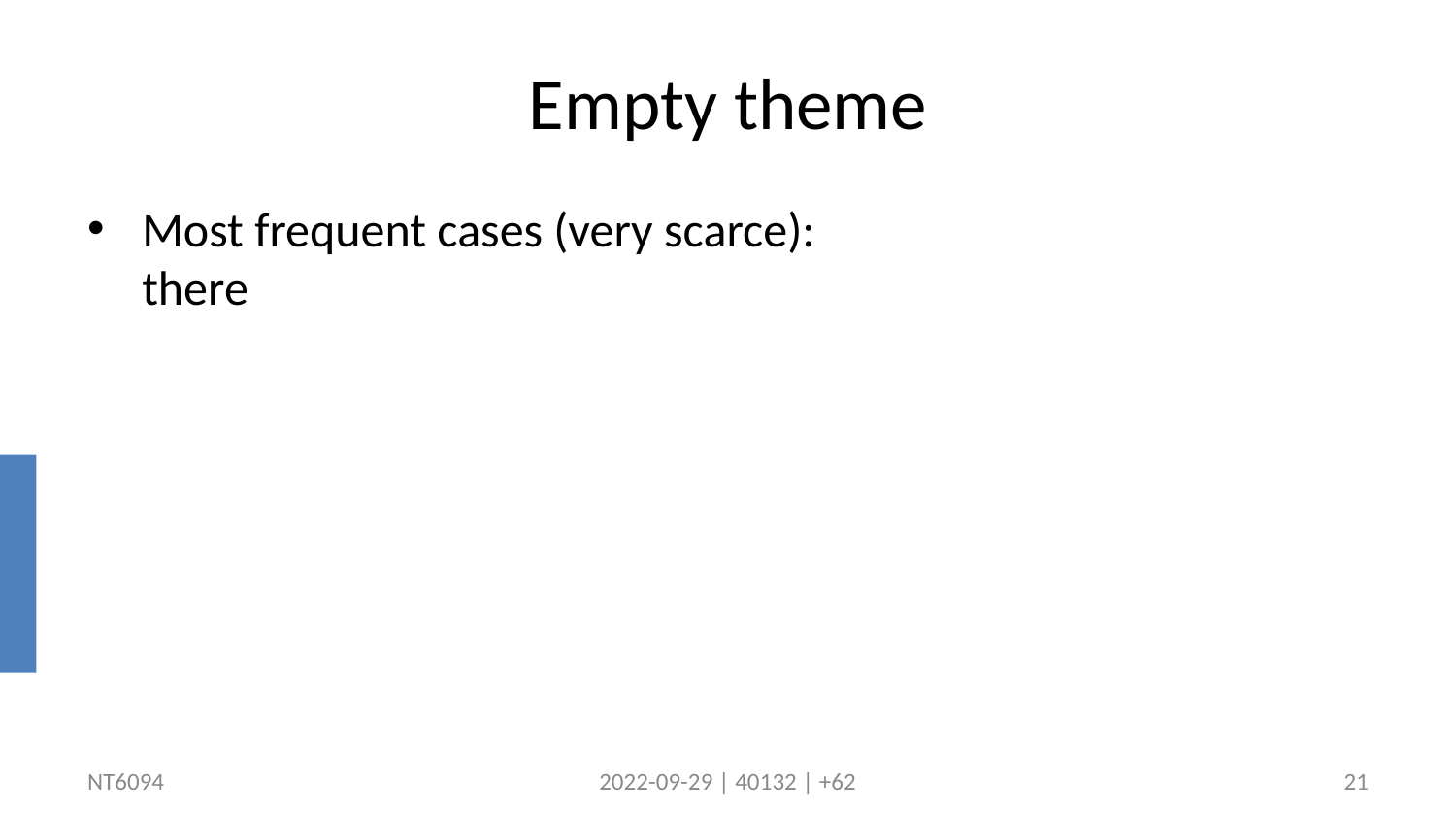

# Empty theme
Most frequent cases (very scarce):
there

NT6094
2022-09-29 | 40132 | +62
21